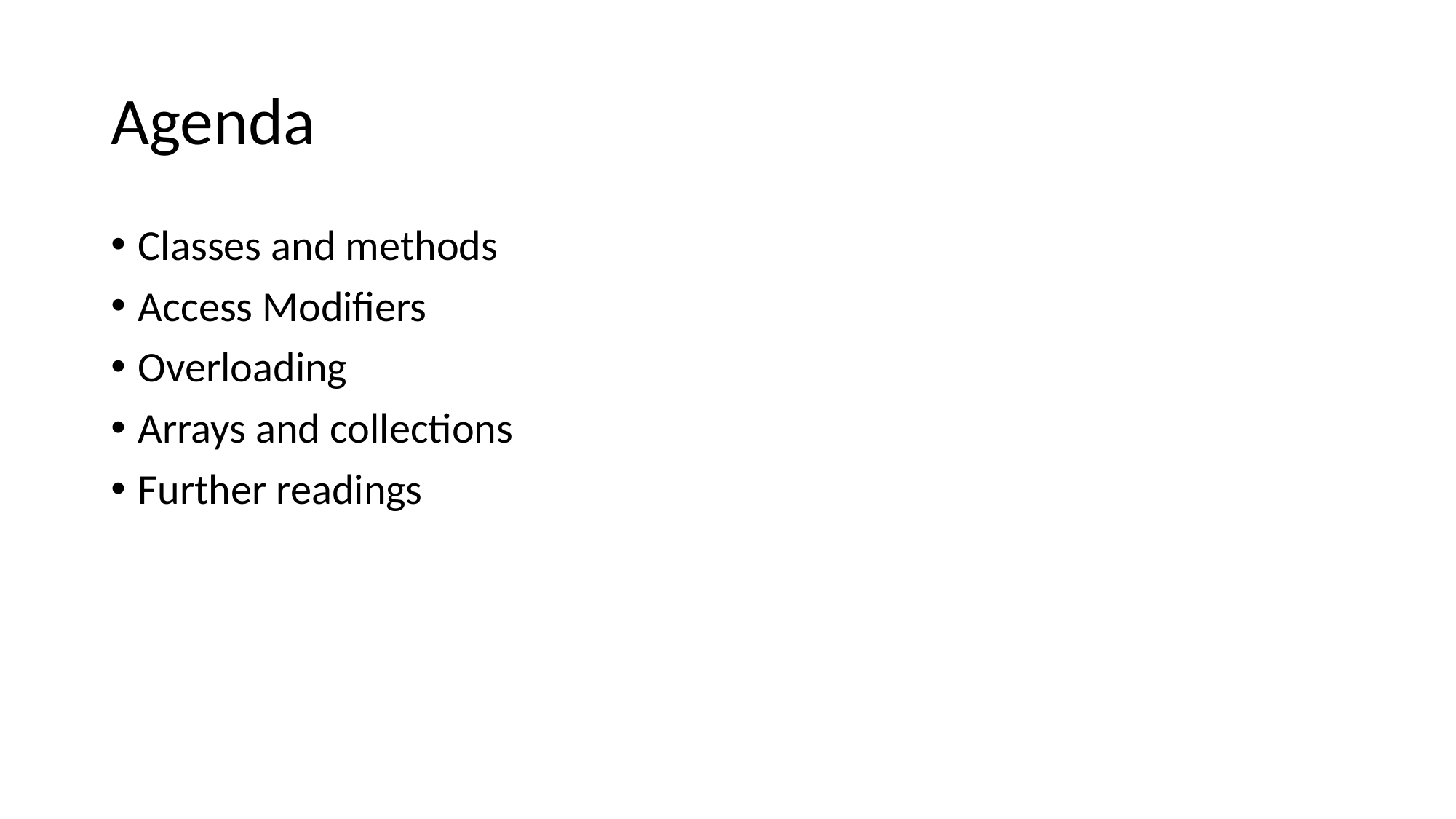

# Agenda
Classes and methods
Access Modifiers
Overloading
Arrays and collections
Further readings